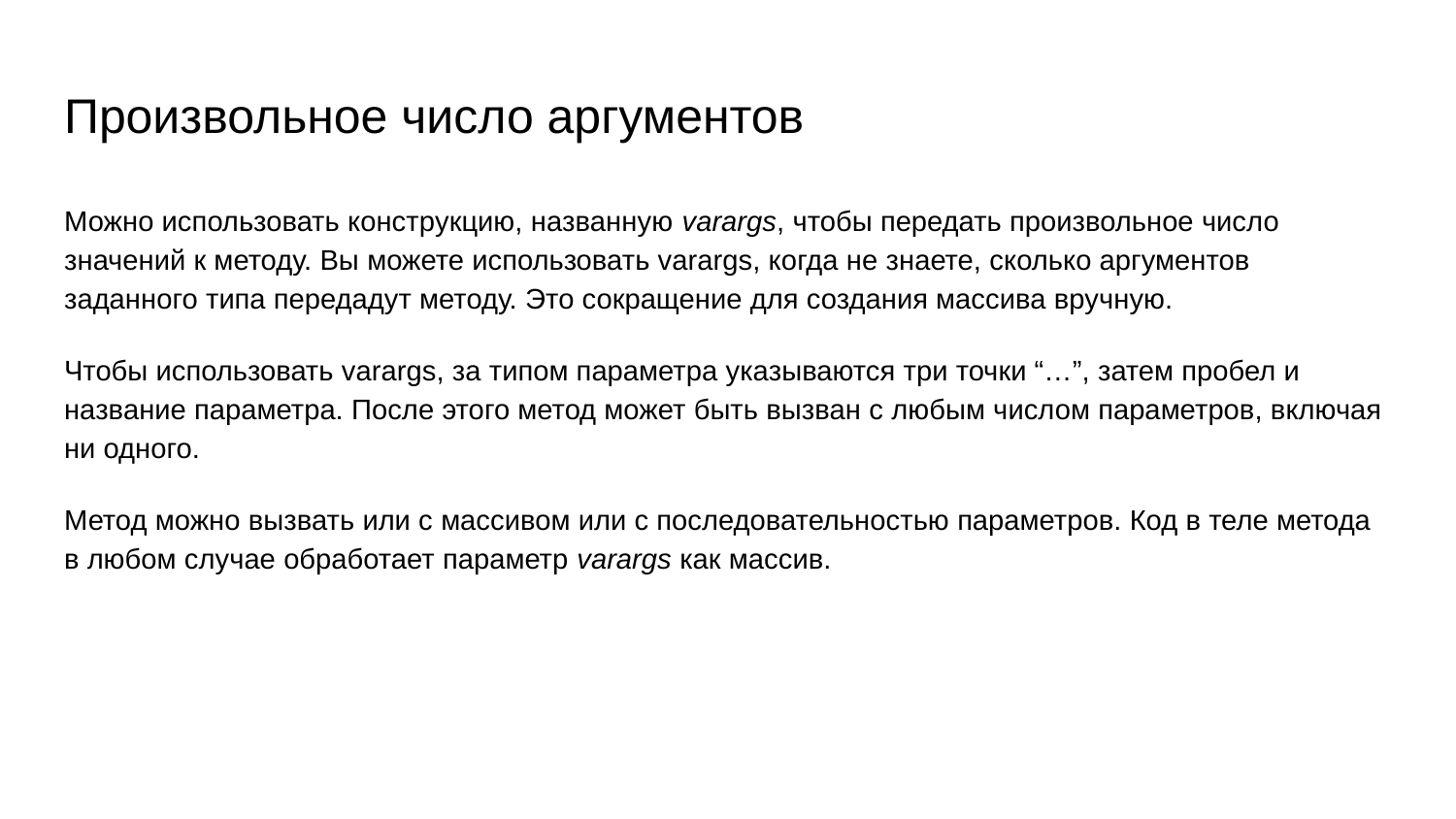

# Произвольное число аргументов

Можно использовать конструкцию, названную varargs, чтобы передать произвольное число значений к методу. Вы можете использовать varargs, когда не знаете, сколько аргументов заданного типа передадут методу. Это сокращение для создания массива вручную.
Чтобы использовать varargs, за типом параметра указываются три точки “…”, затем пробел и название параметра. После этого метод может быть вызван с любым числом параметров, включая ни одного.
Метод можно вызвать или с массивом или с последовательностью параметров. Код в теле метода в любом случае обработает параметр varargs как массив.